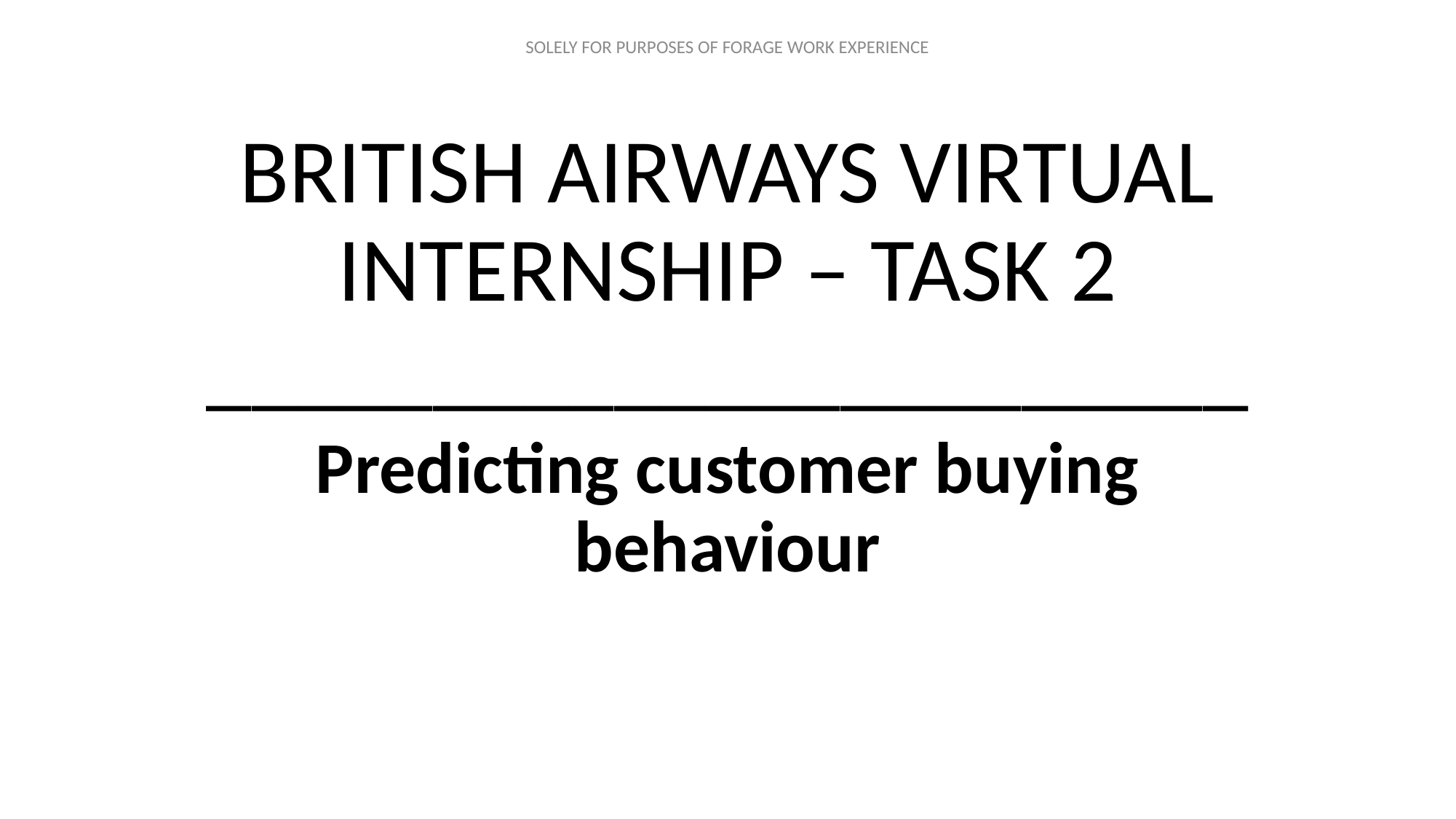

# BRITISH AIRWAYS VIRTUAL INTERNSHIP – TASK 2 _______________________
Predicting customer buying behaviour